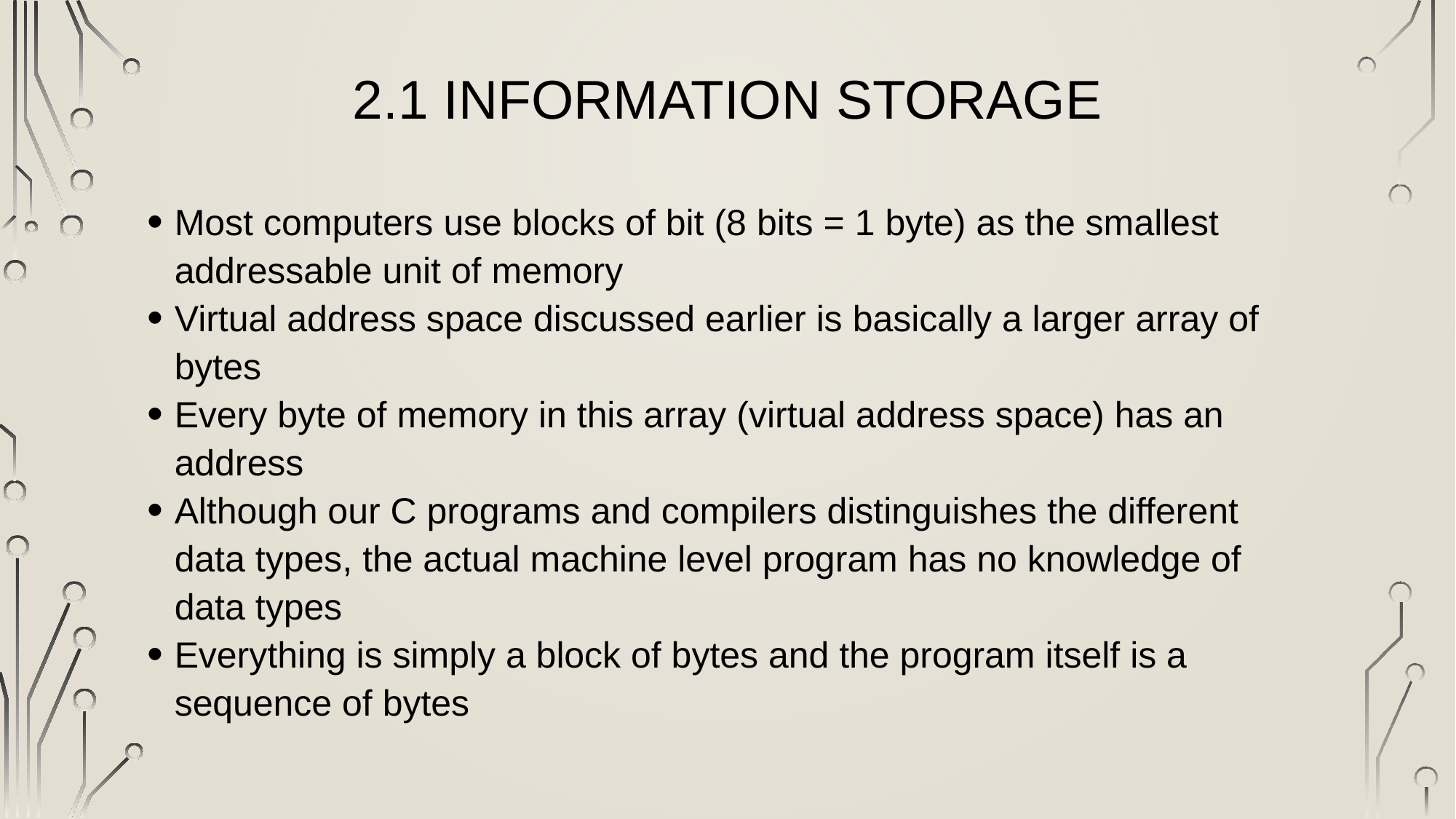

# 2.1 Information Storage
Most computers use blocks of bit (8 bits = 1 byte) as the smallest addressable unit of memory
Virtual address space discussed earlier is basically a larger array of bytes
Every byte of memory in this array (virtual address space) has an address
Although our C programs and compilers distinguishes the different data types, the actual machine level program has no knowledge of data types
Everything is simply a block of bytes and the program itself is a sequence of bytes